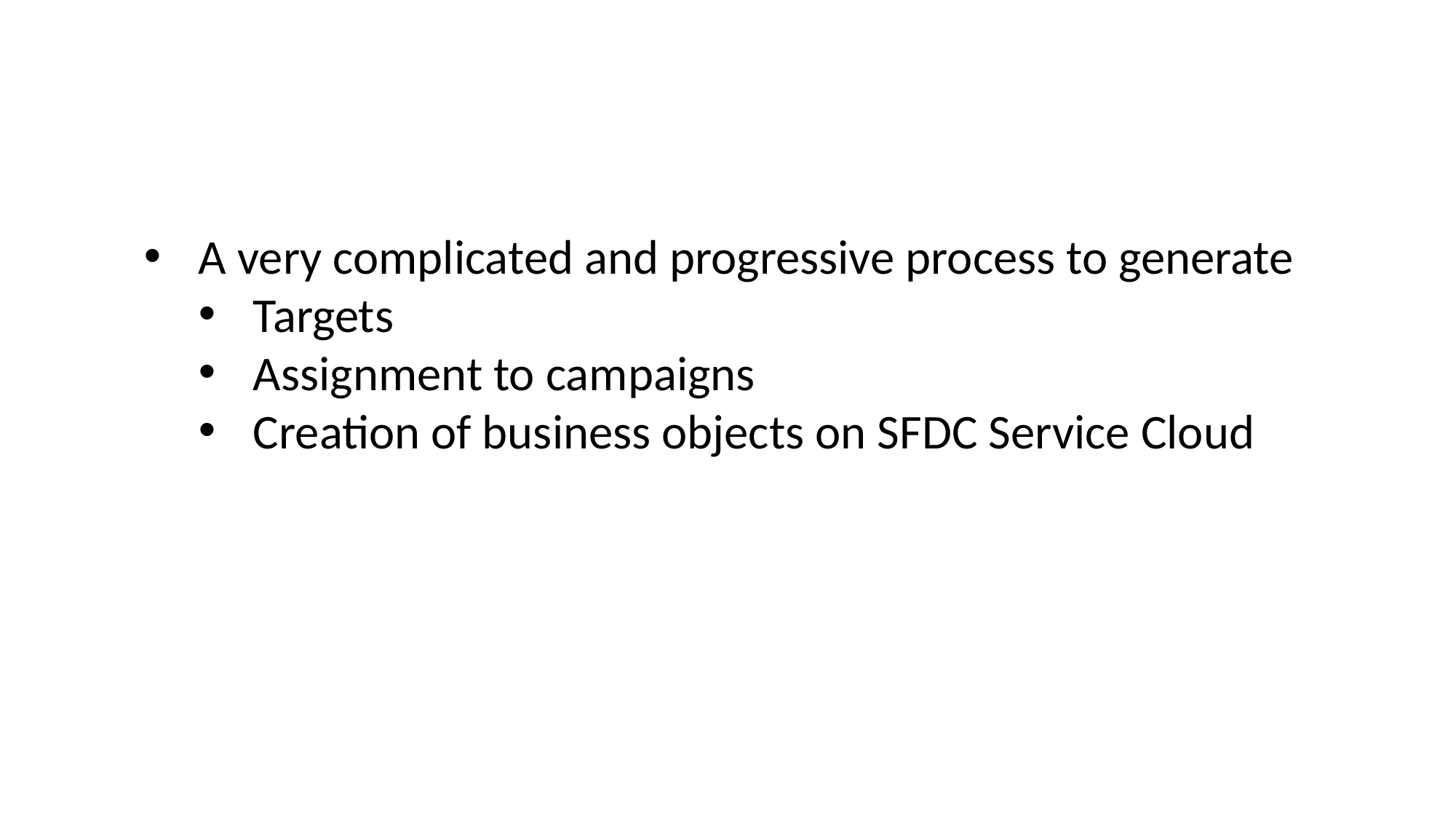

A very complicated and progressive process to generate
Targets
Assignment to campaigns
Creation of business objects on SFDC Service Cloud